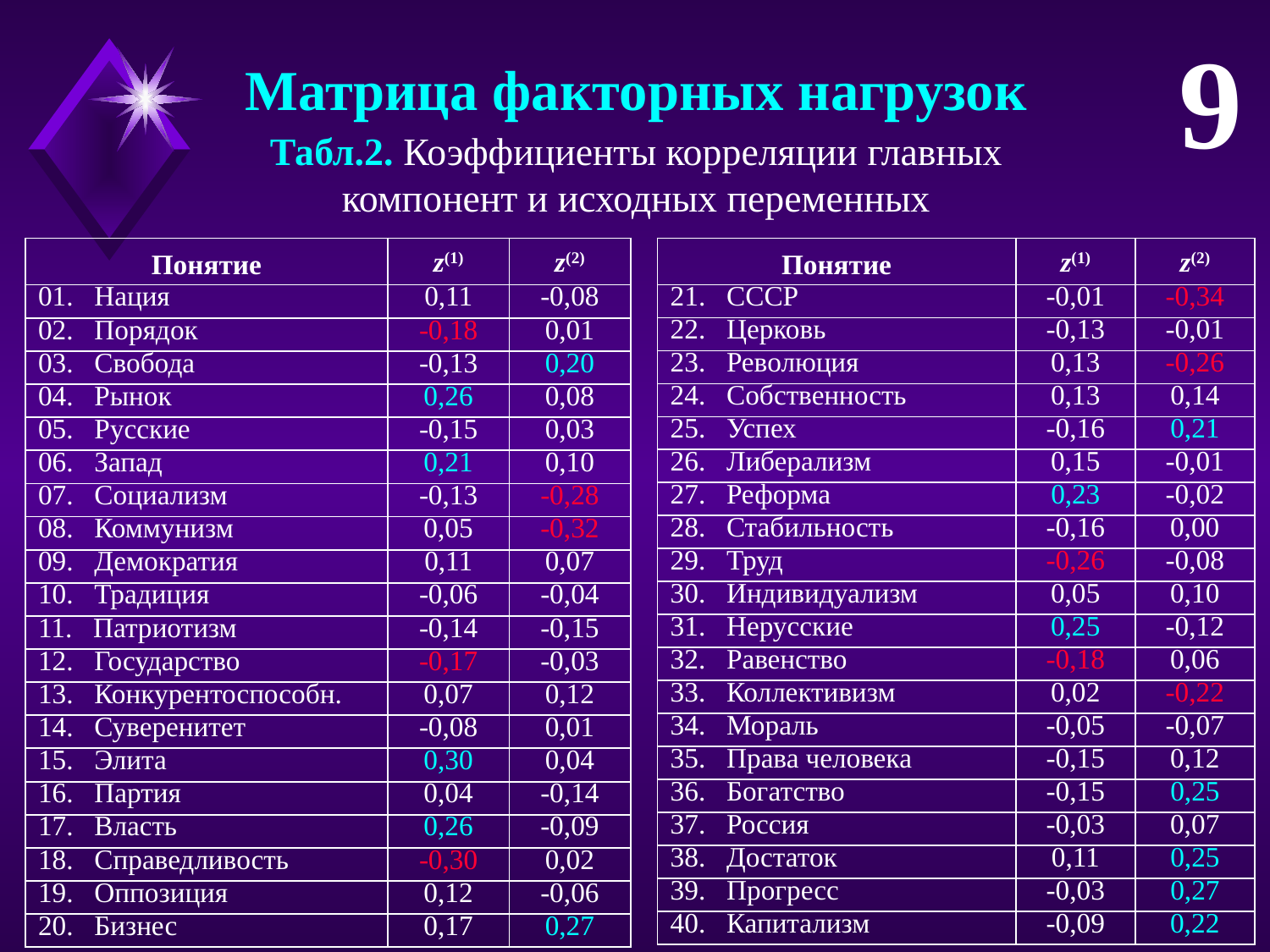

9
Матрица факторных нагрузок
Табл.2. Коэффициенты корреляции главных компонент и исходных переменных
| Понятие | z(1) | z(2) |
| --- | --- | --- |
| 01. Нация | 0,11 | -0,08 |
| 02. Порядок | -0,18 | 0,01 |
| 03. Свобода | -0,13 | 0,20 |
| 04. Рынок | 0,26 | 0,08 |
| 05. Русские | -0,15 | 0,03 |
| 06. Запад | 0,21 | 0,10 |
| 07. Социализм | -0,13 | -0,28 |
| 08. Коммунизм | 0,05 | -0,32 |
| 09. Демократия | 0,11 | 0,07 |
| 10. Традиция | -0,06 | -0,04 |
| 11. Патриотизм | -0,14 | -0,15 |
| 12. Государство | -0,17 | -0,03 |
| 13. Конкурентоспособн. | 0,07 | 0,12 |
| 14. Суверенитет | -0,08 | 0,01 |
| 15. Элита | 0,30 | 0,04 |
| 16. Партия | 0,04 | -0,14 |
| 17. Власть | 0,26 | -0,09 |
| 18. Справедливость | -0,30 | 0,02 |
| 19. Оппозиция | 0,12 | -0,06 |
| 20. Бизнес | 0,17 | 0,27 |
| Понятие | z(1) | z(2) |
| --- | --- | --- |
| 21. СССР | -0,01 | -0,34 |
| 22. Церковь | -0,13 | -0,01 |
| 23. Революция | 0,13 | -0,26 |
| 24. Собственность | 0,13 | 0,14 |
| 25. Успех | -0,16 | 0,21 |
| 26. Либерализм | 0,15 | -0,01 |
| 27. Реформа | 0,23 | -0,02 |
| 28. Стабильность | -0,16 | 0,00 |
| 29. Труд | -0,26 | -0,08 |
| 30. Индивидуализм | 0,05 | 0,10 |
| 31. Нерусские | 0,25 | -0,12 |
| 32. Равенство | -0,18 | 0,06 |
| 33. Коллективизм | 0,02 | -0,22 |
| 34. Мораль | -0,05 | -0,07 |
| 35. Права человека | -0,15 | 0,12 |
| 36. Богатство | -0,15 | 0,25 |
| 37. Россия | -0,03 | 0,07 |
| 38. Достаток | 0,11 | 0,25 |
| 39. Прогресс | -0,03 | 0,27 |
| 40. Капитализм | -0,09 | 0,22 |